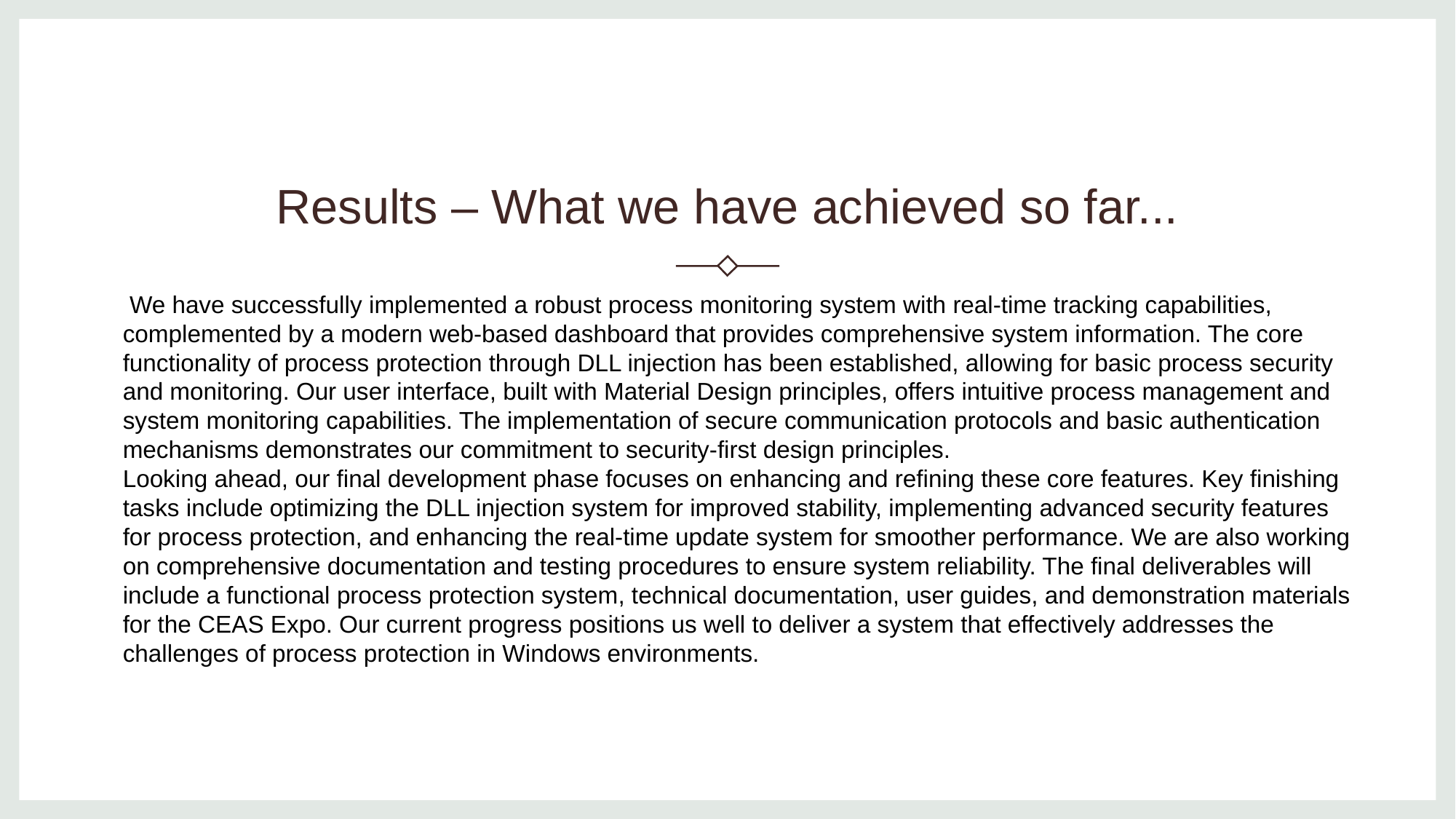

# Results – What we have achieved so far...

 We have successfully implemented a robust process monitoring system with real-time tracking capabilities, complemented by a modern web-based dashboard that provides comprehensive system information. The core functionality of process protection through DLL injection has been established, allowing for basic process security and monitoring. Our user interface, built with Material Design principles, offers intuitive process management and system monitoring capabilities. The implementation of secure communication protocols and basic authentication mechanisms demonstrates our commitment to security-first design principles.
Looking ahead, our final development phase focuses on enhancing and refining these core features. Key finishing tasks include optimizing the DLL injection system for improved stability, implementing advanced security features for process protection, and enhancing the real-time update system for smoother performance. We are also working on comprehensive documentation and testing procedures to ensure system reliability. The final deliverables will include a functional process protection system, technical documentation, user guides, and demonstration materials for the CEAS Expo. Our current progress positions us well to deliver a system that effectively addresses the challenges of process protection in Windows environments.